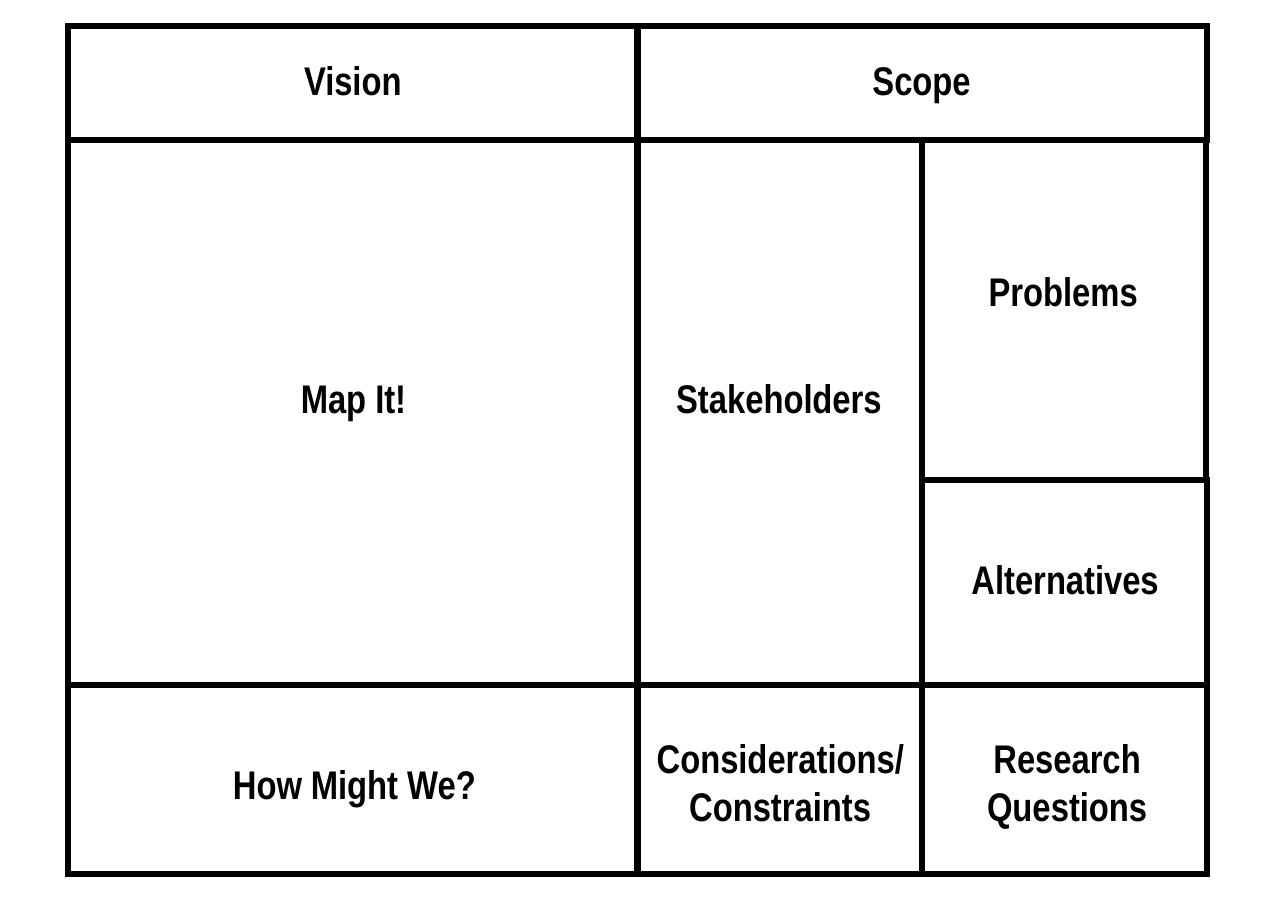

Scope
Vision

Problems
Map It!
Stakeholders

Alternatives

Considerations/
Constraints
Research Questions
How Might We?